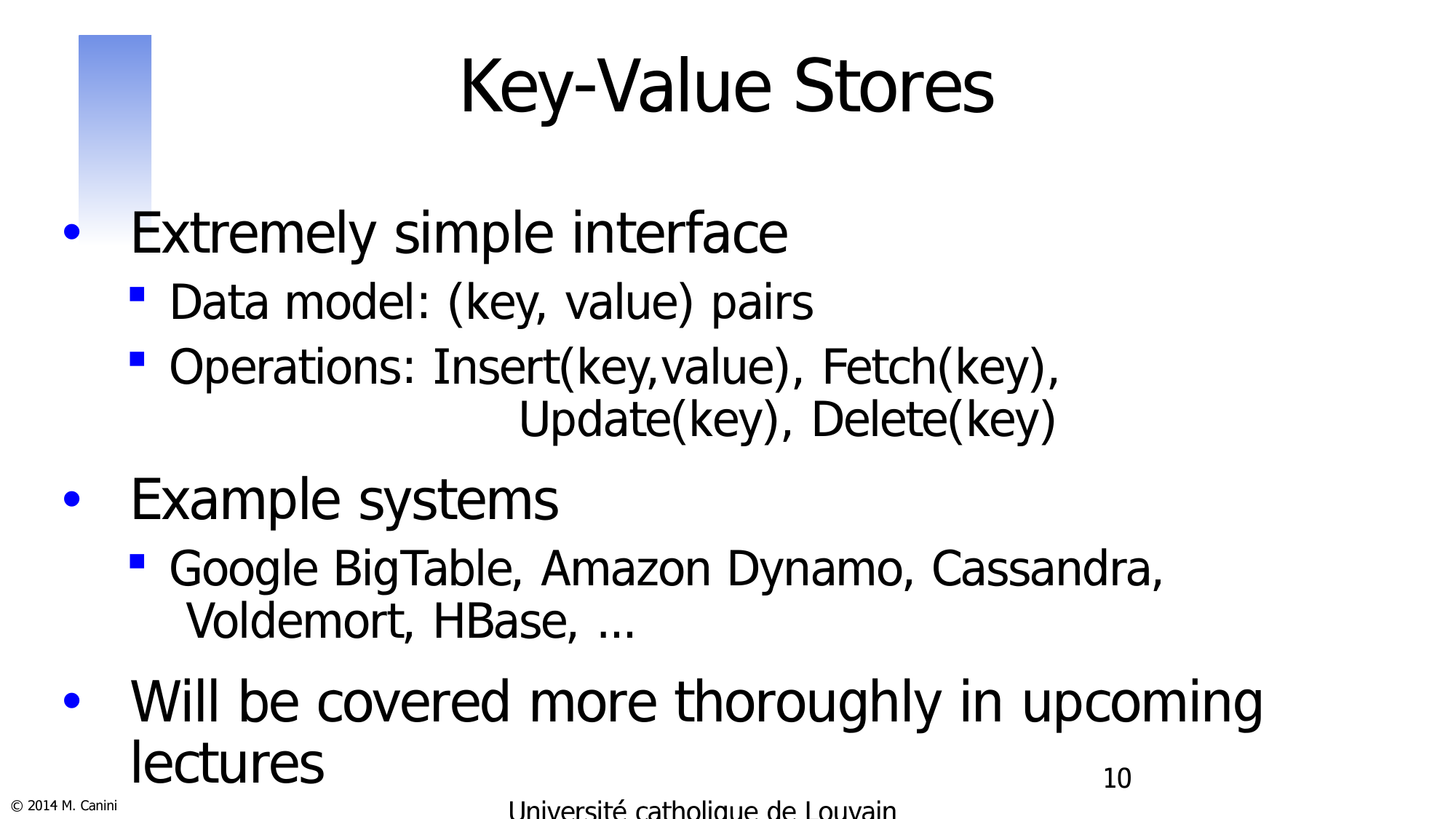

Key-Value Stores

Extremely simple interface
 Data model: (key, value) pairs
 Operations: Insert(key,value), Fetch(key),
                          Update(key), Delete(key)
Example systems
 Google BigTable, Amazon Dynamo, Cassandra,
    Voldemort, HBase, …
Will be covered more thoroughly in upcoming lectures

10
Université catholique de Louvain